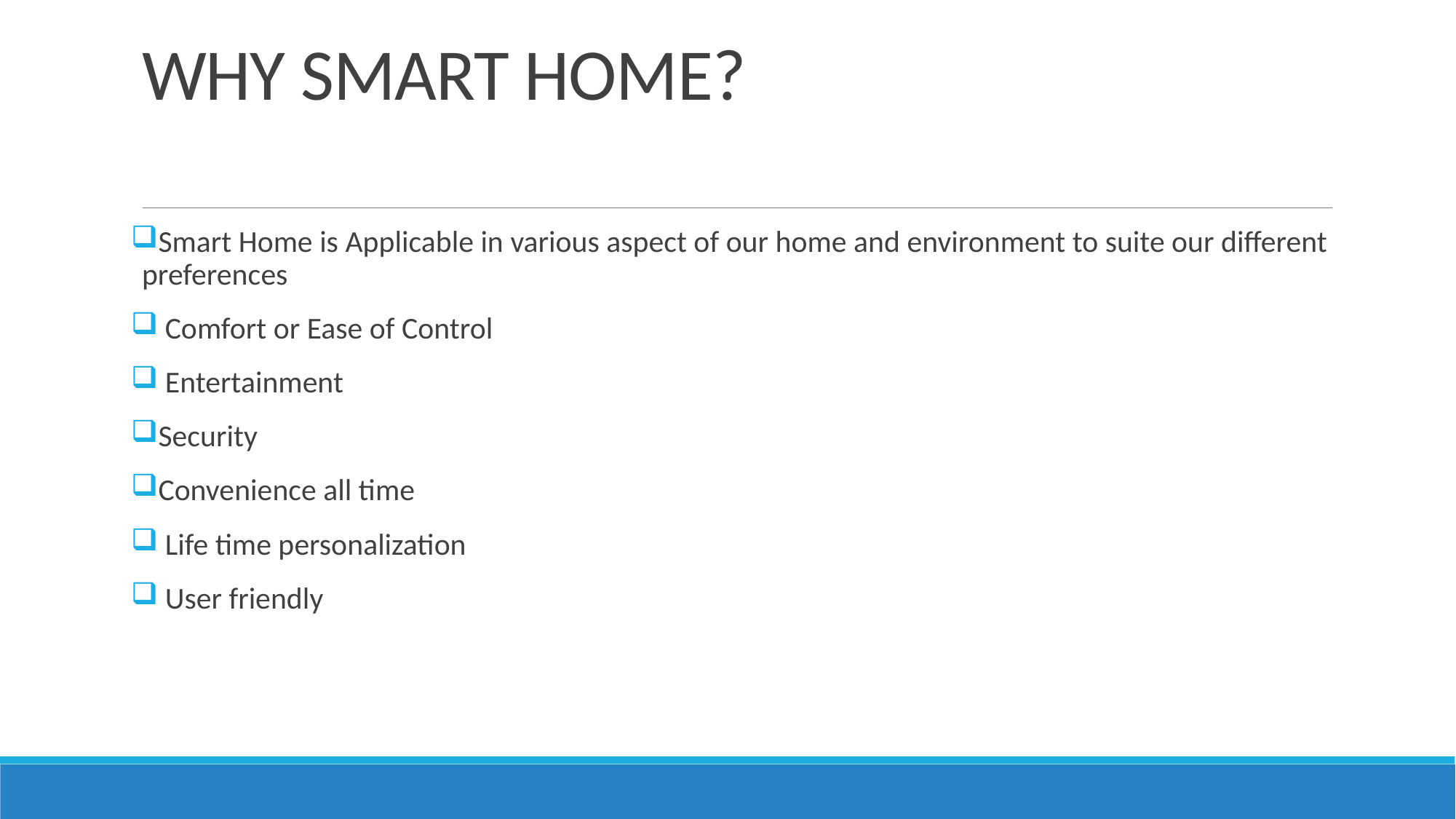

# WHY SMART HOME?
Smart Home is Applicable in various aspect of our home and environment to suite our different preferences
 Comfort or Ease of Control
 Entertainment
Security
Convenience all time
 Life time personalization
 User friendly